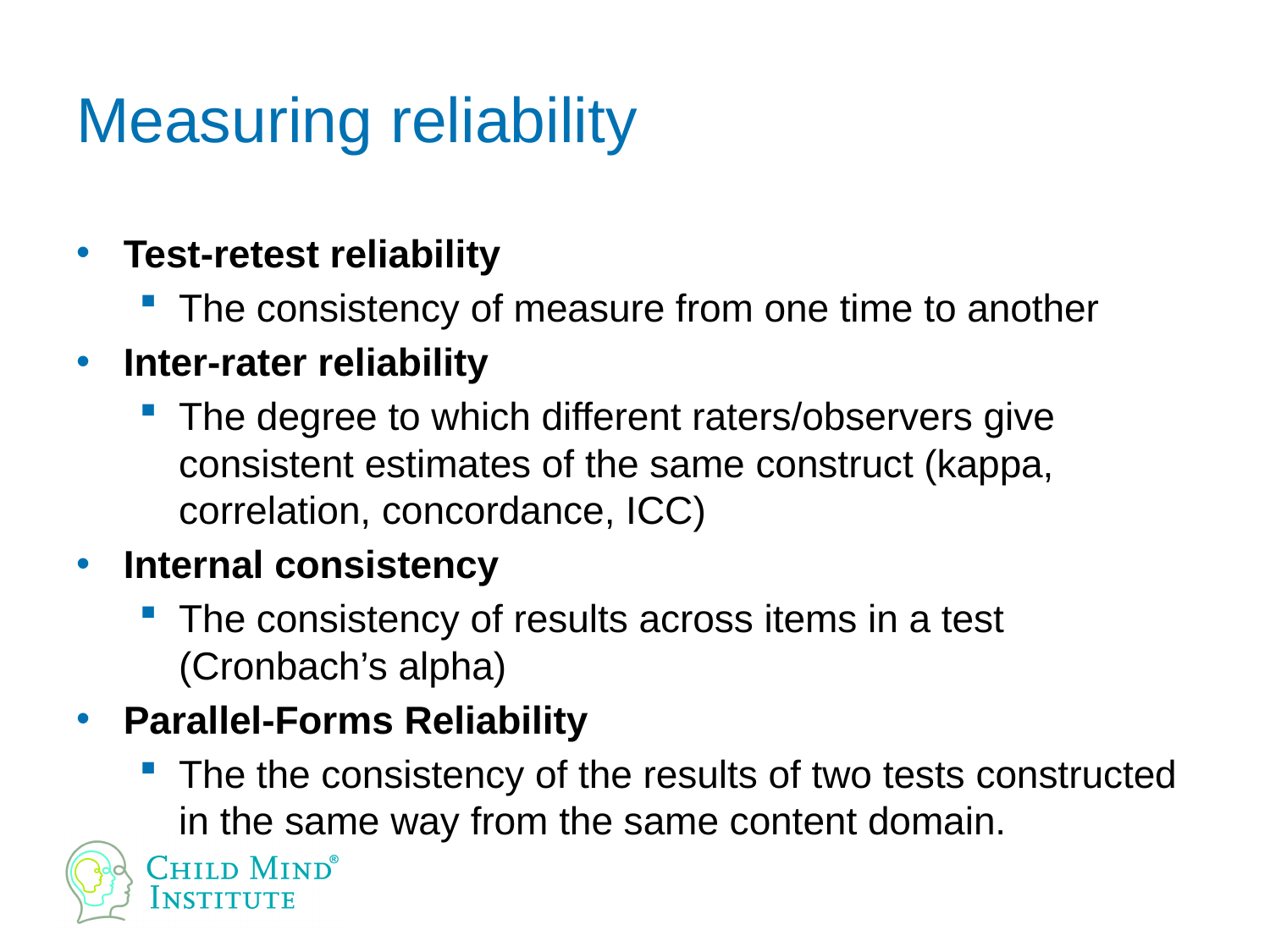

# Measuring reliability
Test-retest reliability
The consistency of measure from one time to another
Inter-rater reliability
The degree to which different raters/observers give consistent estimates of the same construct (kappa, correlation, concordance, ICC)
Internal consistency
The consistency of results across items in a test (Cronbach’s alpha)
Parallel-Forms Reliability
The the consistency of the results of two tests constructed in the same way from the same content domain.